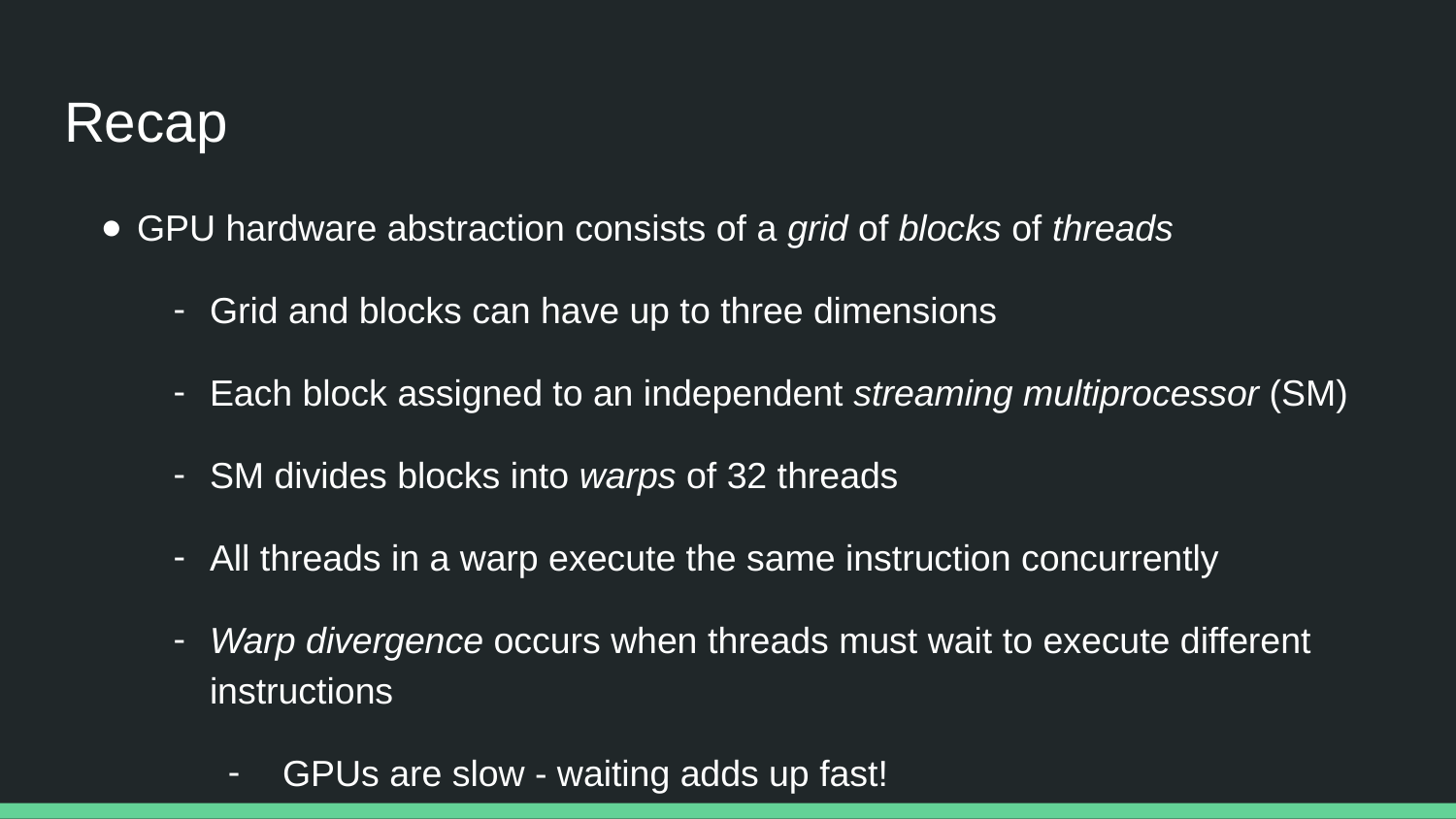

# Recap
GPU hardware abstraction consists of a grid of blocks of threads
Grid and blocks can have up to three dimensions
Each block assigned to an independent streaming multiprocessor (SM)
SM divides blocks into warps of 32 threads
All threads in a warp execute the same instruction concurrently
Warp divergence occurs when threads must wait to execute different instructions
GPUs are slow - waiting adds up fast!
Parallelizable problems can be broken into independent components
Want to assign one thread per “thing that needs to get done”
Even better if threads in a warp don’t diverge